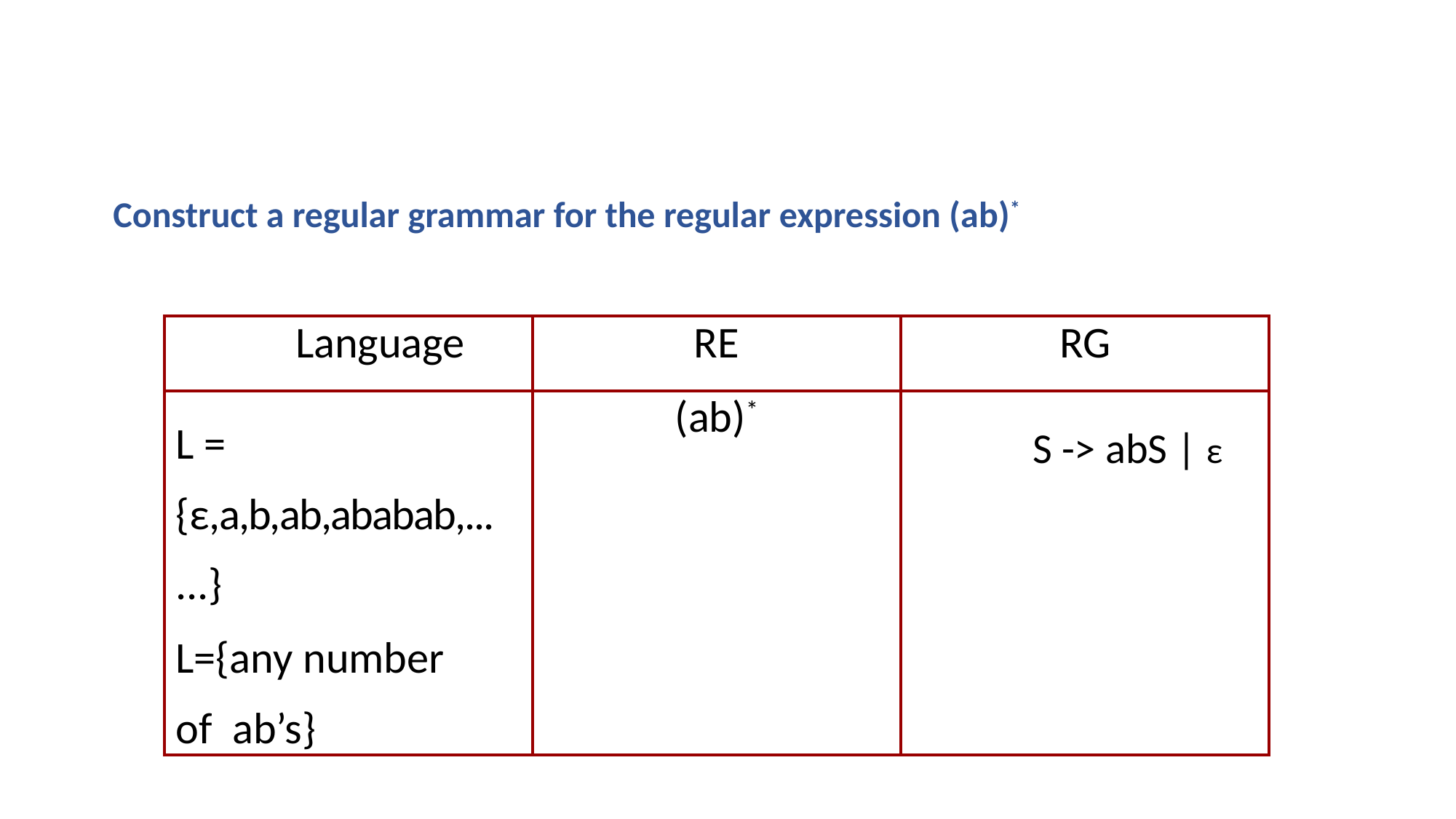

Construct a regular grammar for the regular expression (ab)*
| Language | RE | RG |
| --- | --- | --- |
| L = {ε,a,b,ab,ababab,... ...} L={any number of ab’s} | (ab)\* | S -> abS | ε |